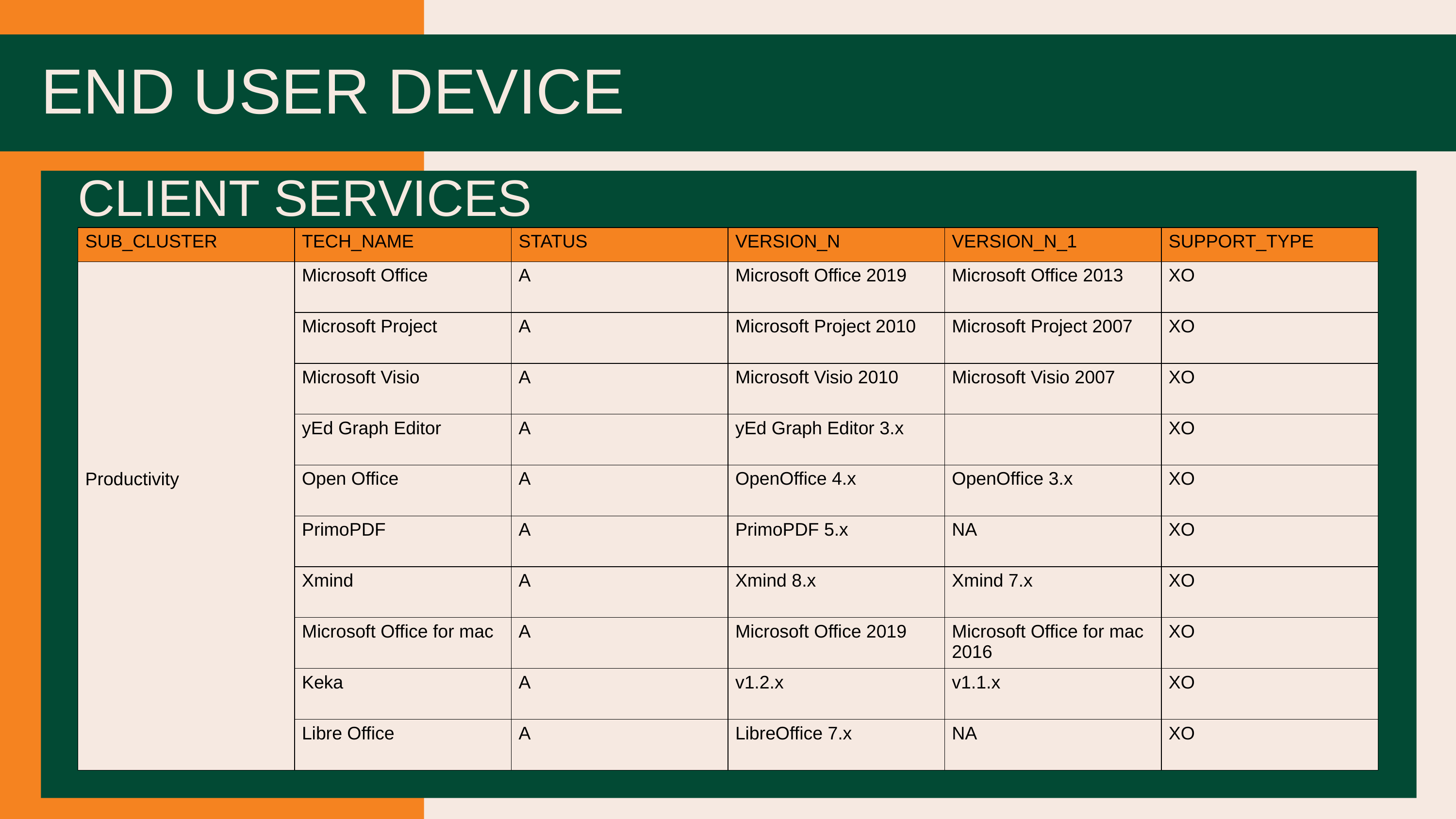

END USER DEVICE

CLIENT SERVICES
| SUB\_CLUSTER | TECH\_NAME | STATUS | VERSION\_N | VERSION\_N\_1 | SUPPORT\_TYPE |
| --- | --- | --- | --- | --- | --- |
| Productivity | Microsoft Office | A | Microsoft Office 2019 | Microsoft Office 2013 | XO |
|  | Microsoft Project | A | Microsoft Project 2010 | Microsoft Project 2007 | XO |
|  | Microsoft Visio | A | Microsoft Visio 2010 | Microsoft Visio 2007 | XO |
|  | yEd Graph Editor | A | yEd Graph Editor 3.x |  | XO |
| Productivity | Open Office | A | OpenOffice 4.x | OpenOffice 3.x | XO |
|  | PrimoPDF | A | PrimoPDF 5.x | NA | XO |
|  | Xmind | A | Xmind 8.x | Xmind 7.x | XO |
|  | Microsoft Office for mac | A | Microsoft Office 2019 | Microsoft Office for mac 2016 | XO |
|  | Keka | A | v1.2.x | v1.1.x | XO |
|  | Libre Office | A | LibreOffice 7.x | NA | XO |
PROTOTIPE LOGO 2
PROTOTIPE LOGO 2
PROTOTIPE LOGO 2